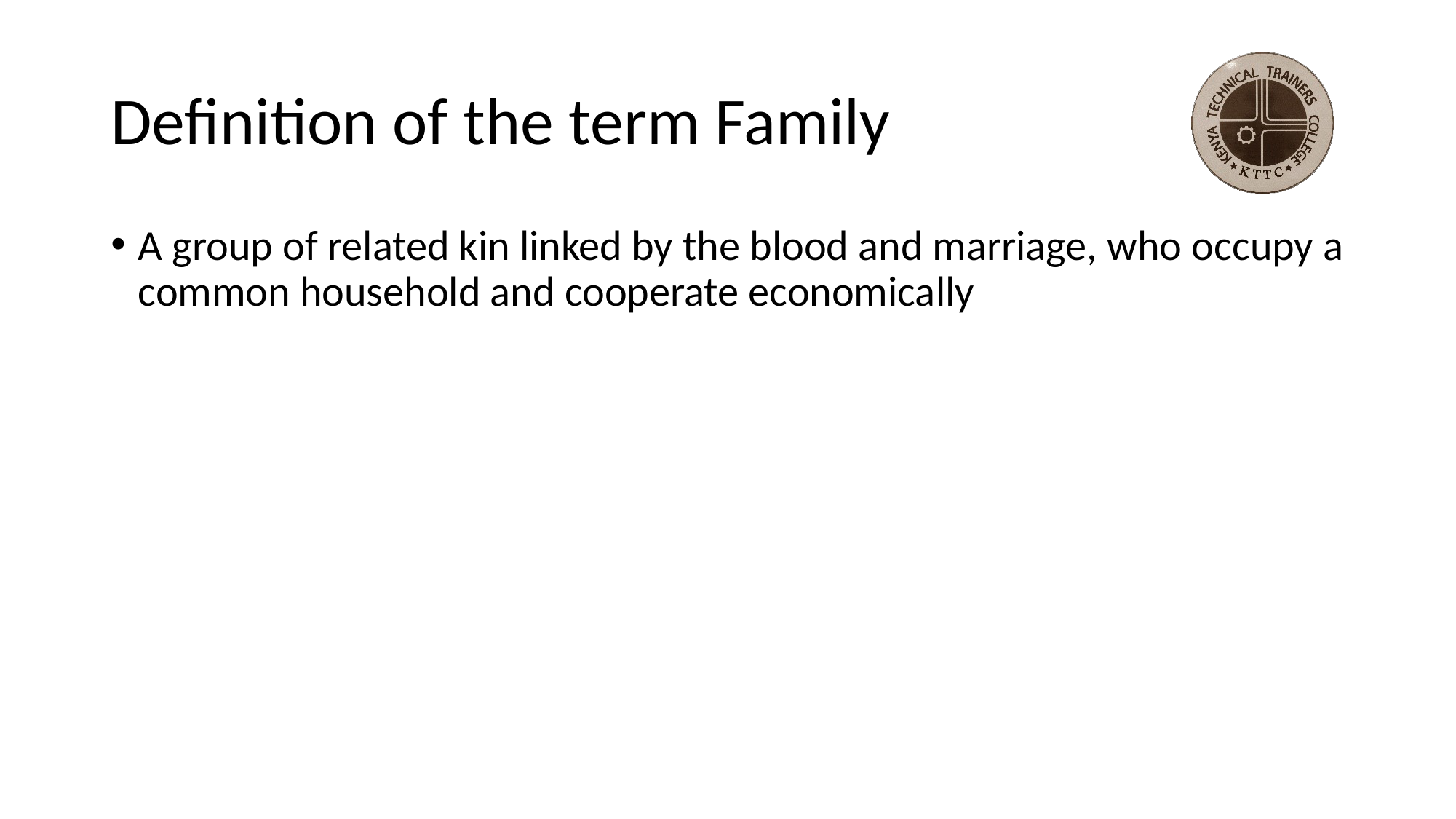

# Definition of the term Family
A group of related kin linked by the blood and marriage, who occupy a common household and cooperate economically